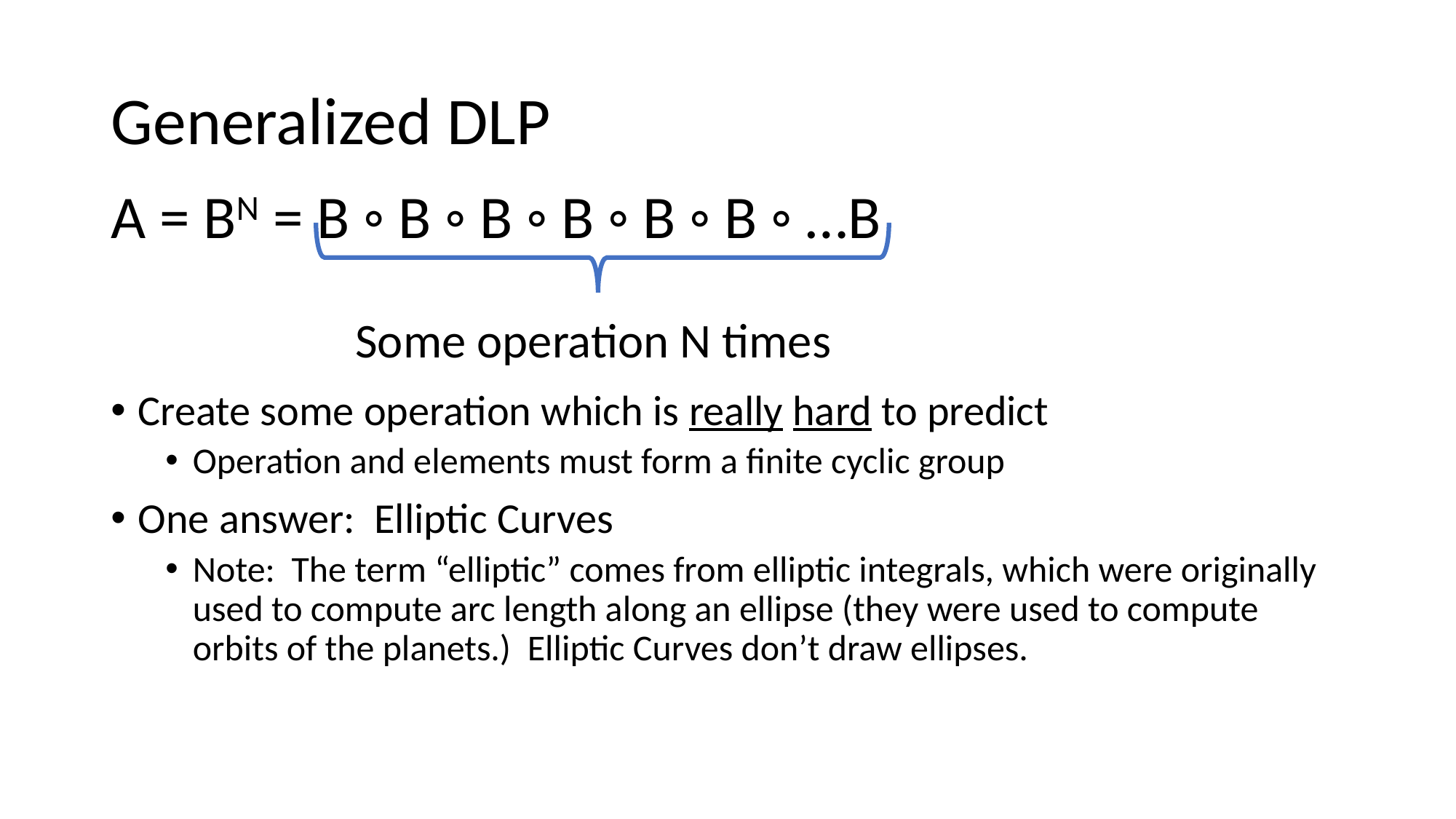

# Generalized DLP
A = BN = B ◦ B ◦ B ◦ B ◦ B ◦ B ◦ …B
Some operation N times
Create some operation which is really hard to predict
Operation and elements must form a finite cyclic group
One answer:  Elliptic Curves
Note:  The term “elliptic” comes from elliptic integrals, which were originally used to compute arc length along an ellipse (they were used to compute orbits of the planets.)  Elliptic Curves don’t draw ellipses.